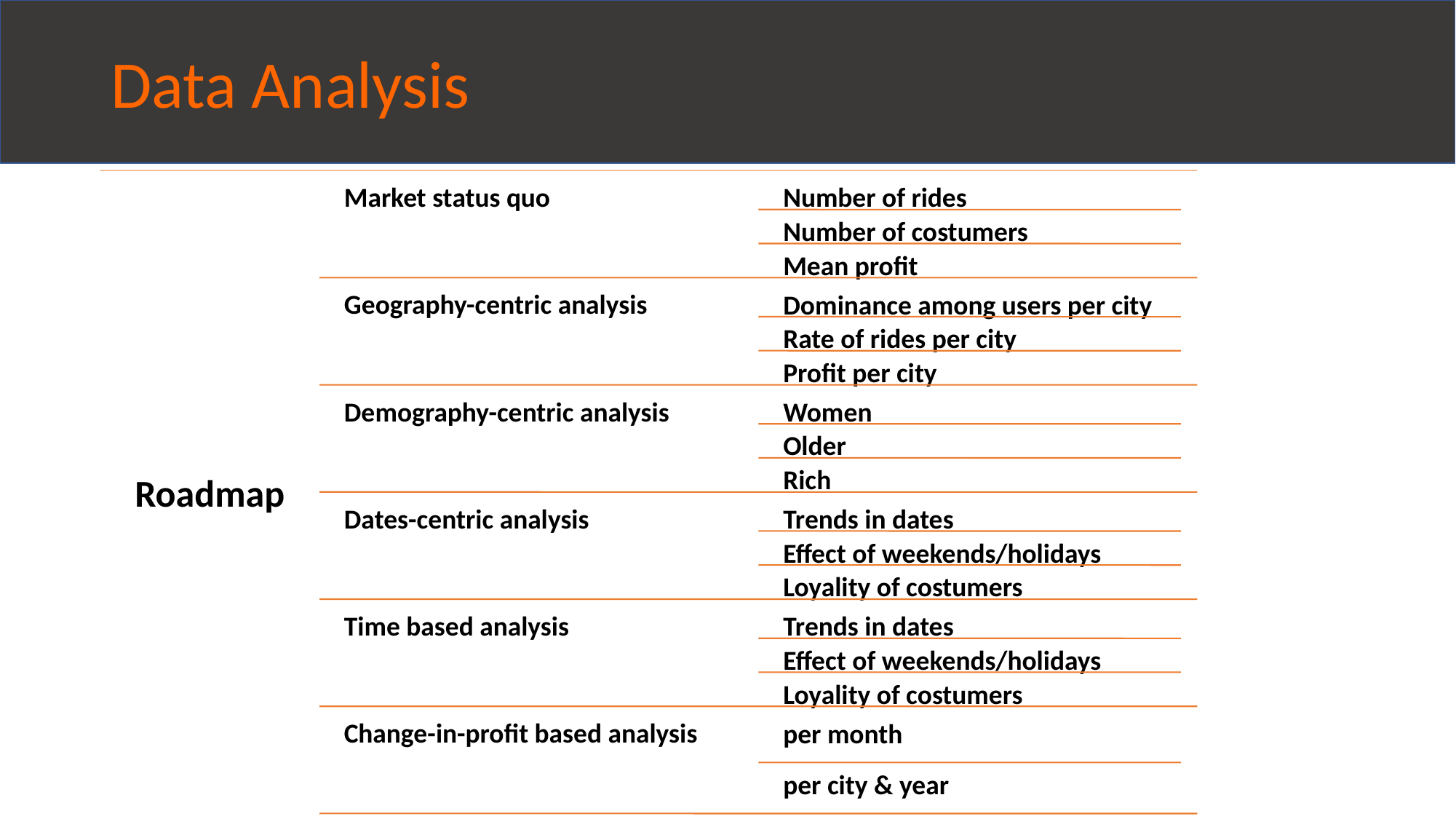

# Data Analysis
Roadmap
Market status quo
Number of rides
Number of costumers
Mean profit
Geography-centric analysis
Dominance among users per city
Rate of rides per city
Profit per city
Demography-centric analysis
Women
Older
Rich
Dates-centric analysis
Trends in dates
Effect of weekends/holidays
Loyality of costumers
Time based analysis
Trends in dates
Effect of weekends/holidays
Loyality of costumers
Change-in-profit based analysis
per month
per city & year